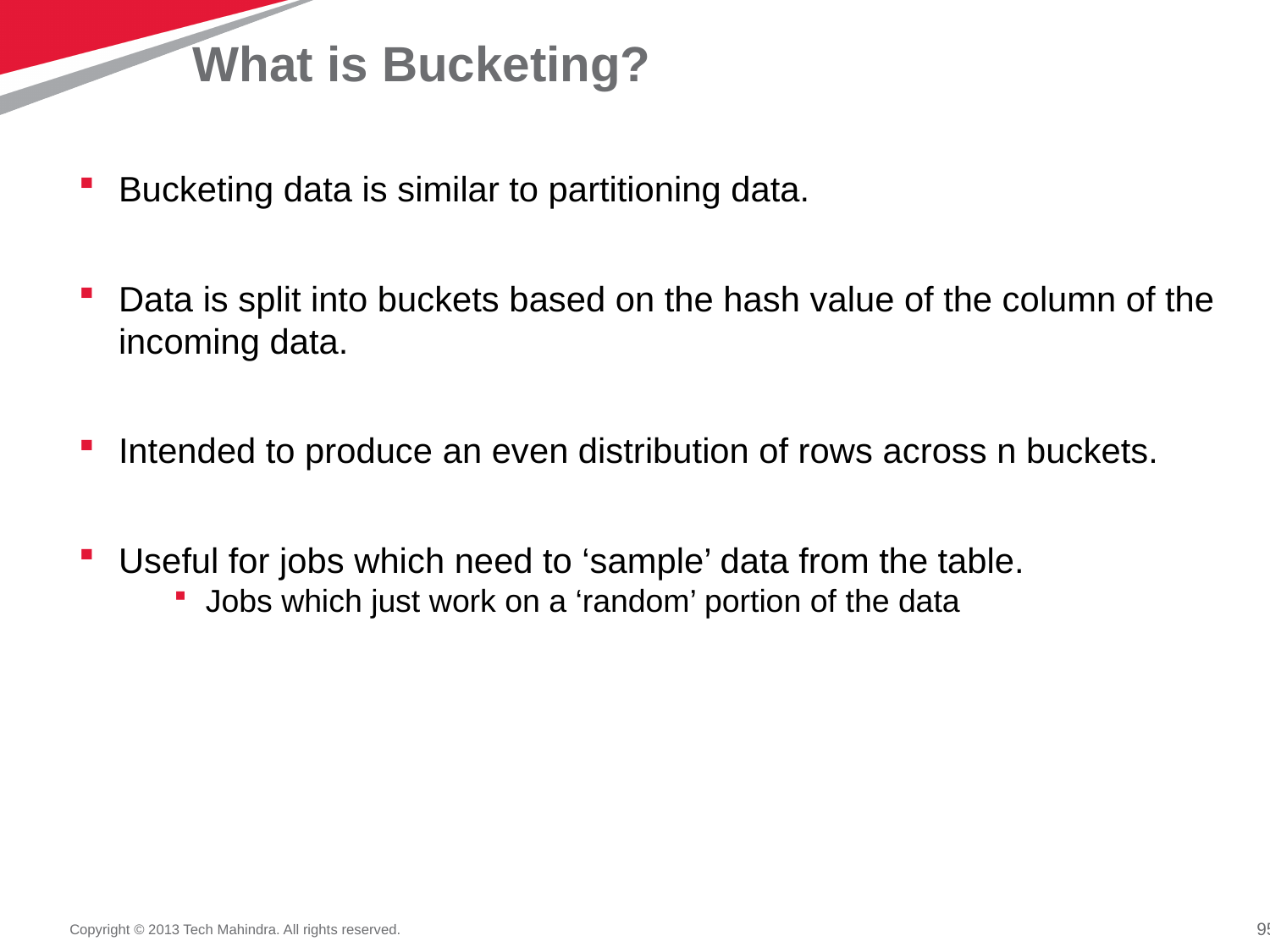

# What is Bucketing?
Bucketing data is similar to partitioning data.

Data is split into buckets based on the hash value of the column of the incoming data.

Intended to produce an even distribution of rows across n buckets.

Useful for jobs which need to ‘sample’ data from the table.
Jobs which just work on a ‘random’ portion of the data